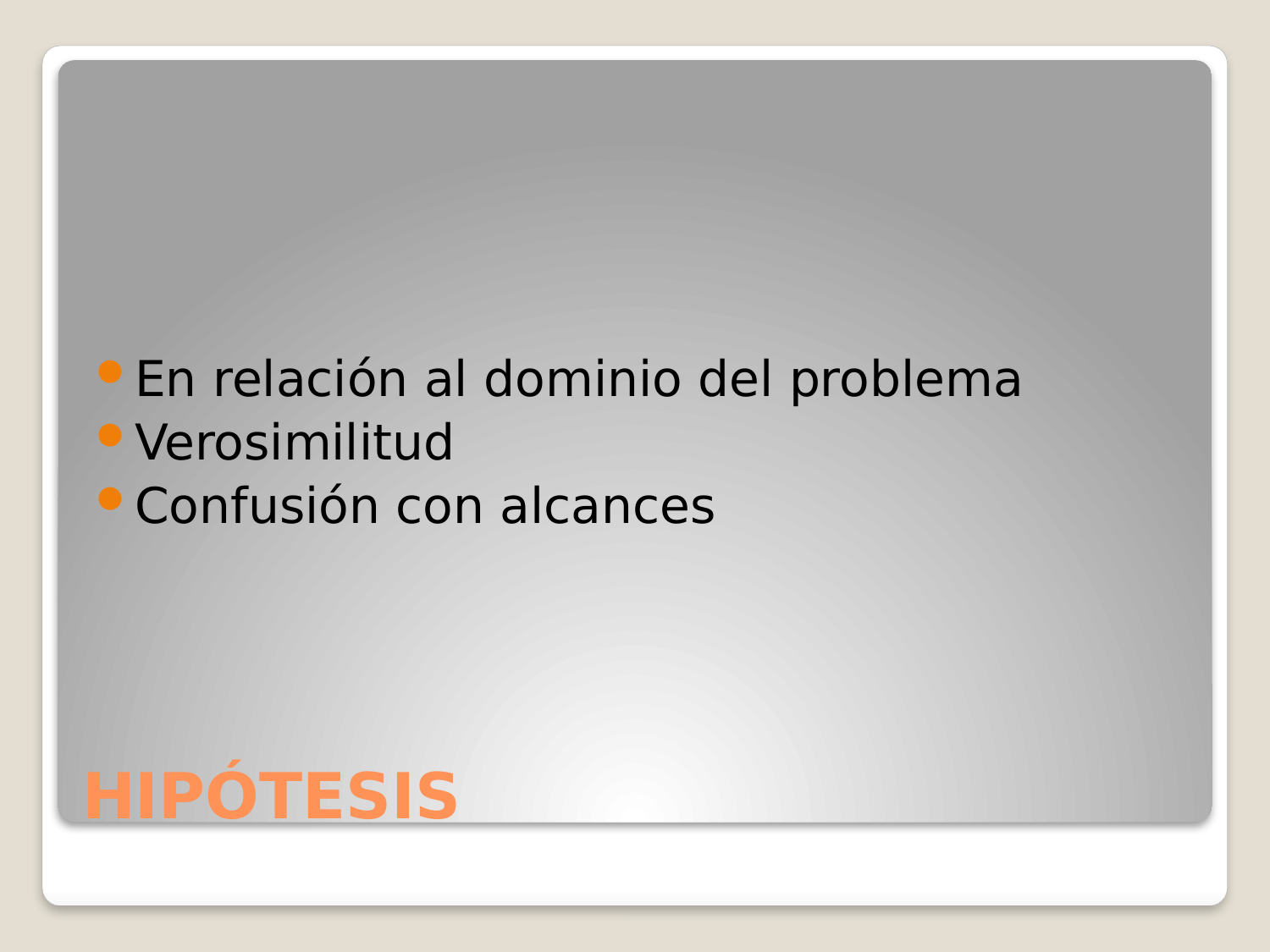

En relación al dominio del problema
Verosimilitud
Confusión con alcances

# HIPÓTESIS